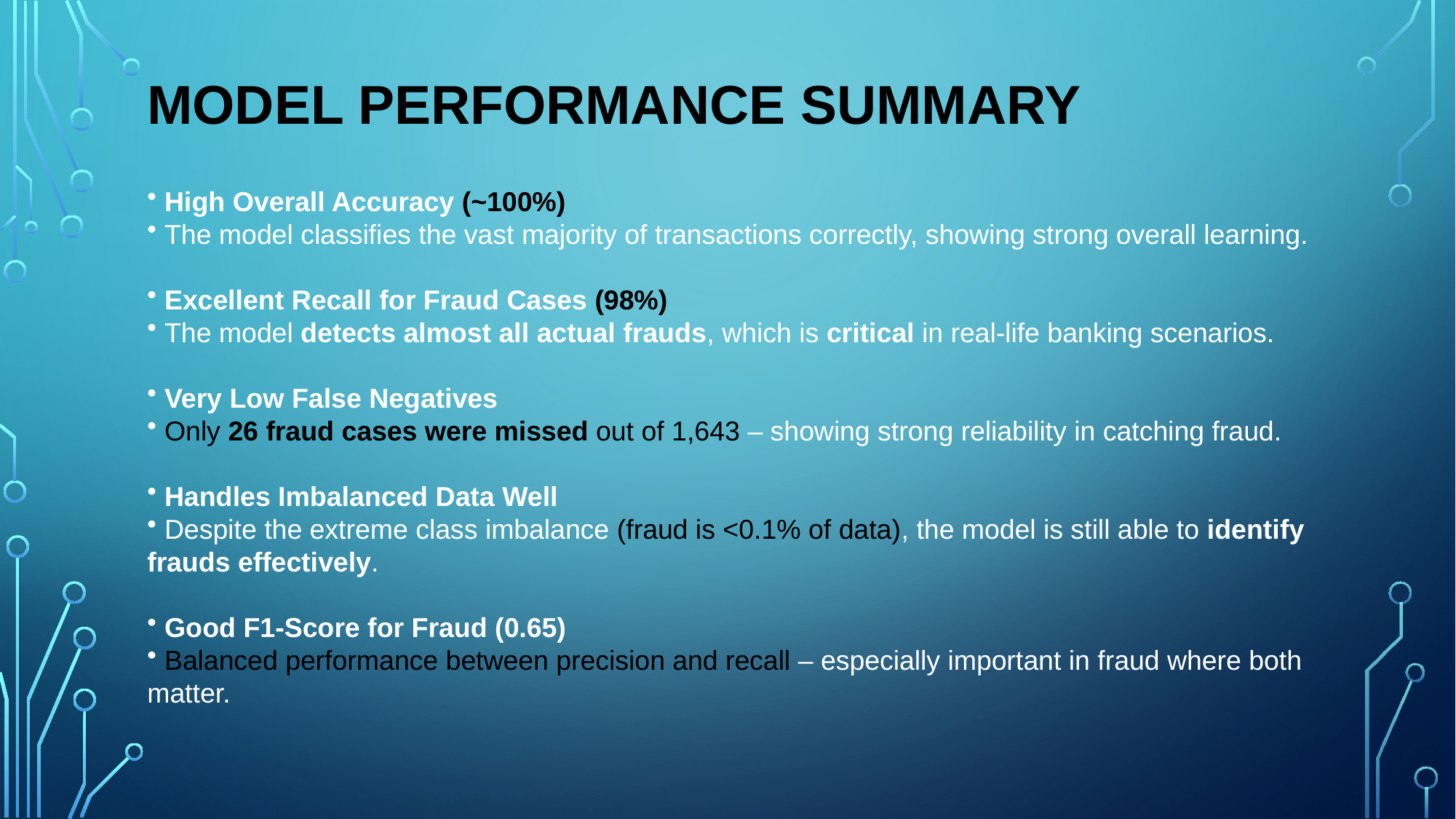

# Model Performance Summary
 High Overall Accuracy (~100%)
 The model classifies the vast majority of transactions correctly, showing strong overall learning.

 Excellent Recall for Fraud Cases (98%)
 The model detects almost all actual frauds, which is critical in real-life banking scenarios.

 Very Low False Negatives
 Only 26 fraud cases were missed out of 1,643 – showing strong reliability in catching fraud.

 Handles Imbalanced Data Well
 Despite the extreme class imbalance (fraud is <0.1% of data), the model is still able to identify frauds effectively.

 Good F1-Score for Fraud (0.65)
 Balanced performance between precision and recall – especially important in fraud where both matter.